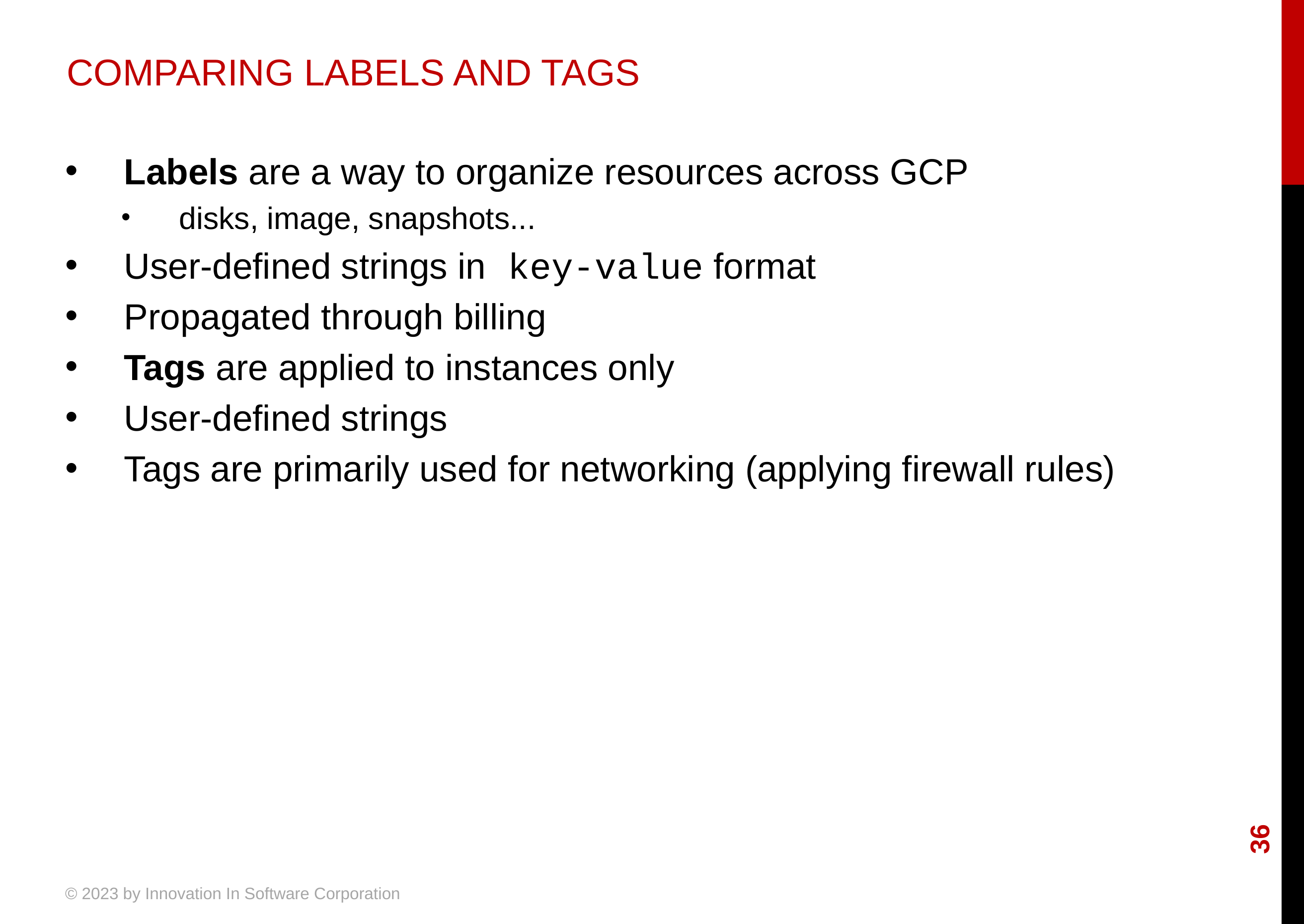

# COMPARING LABELS AND TAGS
 Labels are a way to organize resources across GCP
 disks, image, snapshots...
 User-defined strings in key-value format
 Propagated through billing
 Tags are applied to instances only
 User-defined strings
 Tags are primarily used for networking (applying firewall rules)
36
© 2023 by Innovation In Software Corporation